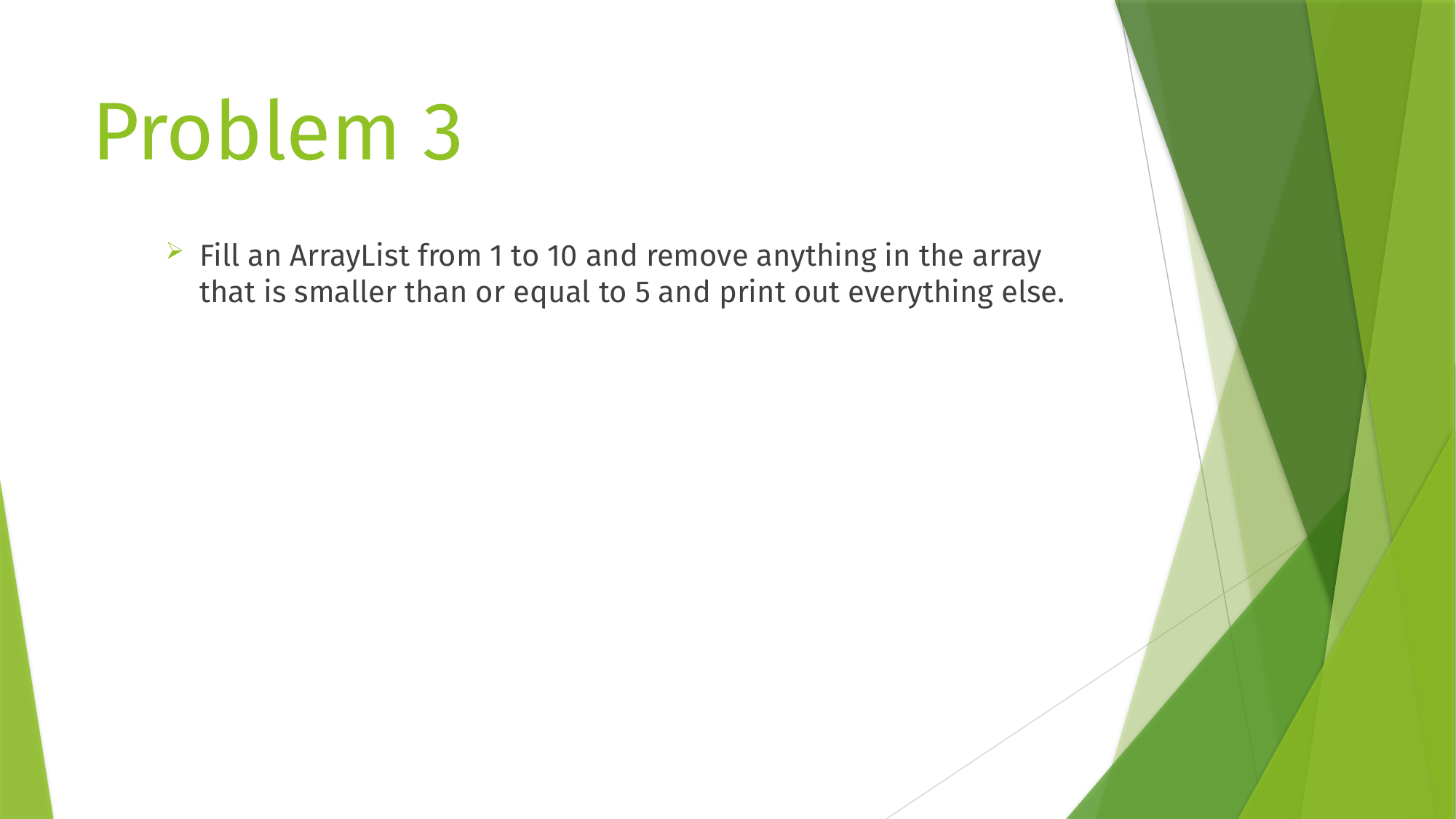

# Problem 3
Fill an ArrayList from 1 to 10 and remove anything in the array
that is smaller than or equal to 5 and print out everything else.